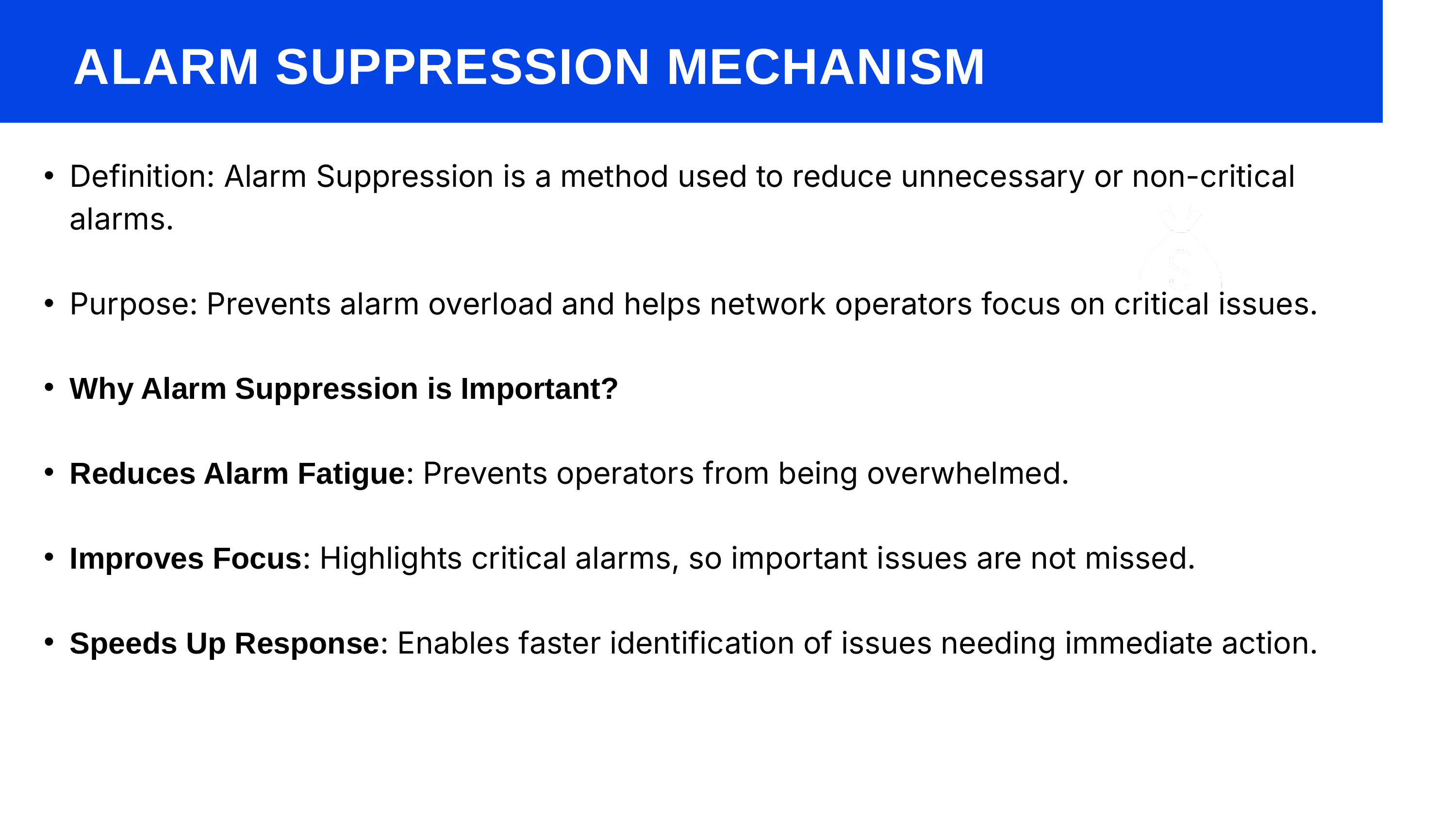

ALARM SUPPRESSION MECHANISM
Definition: Alarm Suppression is a method used to reduce unnecessary or non-critical alarms.

Purpose: Prevents alarm overload and helps network operators focus on critical issues.

Why Alarm Suppression is Important?

Reduces Alarm Fatigue: Prevents operators from being overwhelmed.

Improves Focus: Highlights critical alarms, so important issues are not missed.

Speeds Up Response: Enables faster identification of issues needing immediate action.